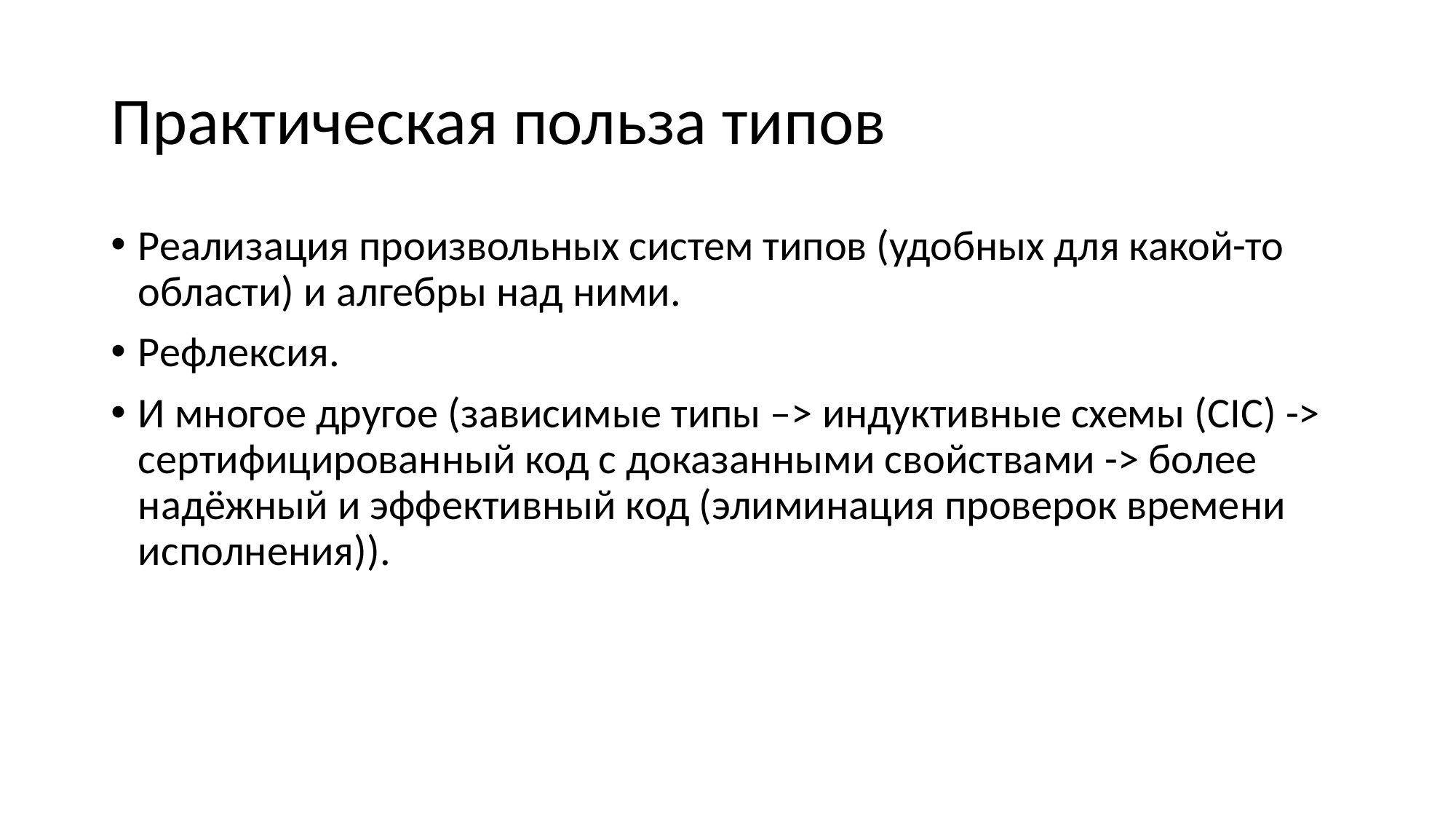

# Практическая польза типов
Реализация произвольных систем типов (удобных для какой-то области) и алгебры над ними.
Рефлексия.
И многое другое (зависимые типы –> индуктивные схемы (CIC) -> сертифицированный код с доказанными свойствами -> более надёжный и эффективный код (элиминация проверок времени исполнения)).